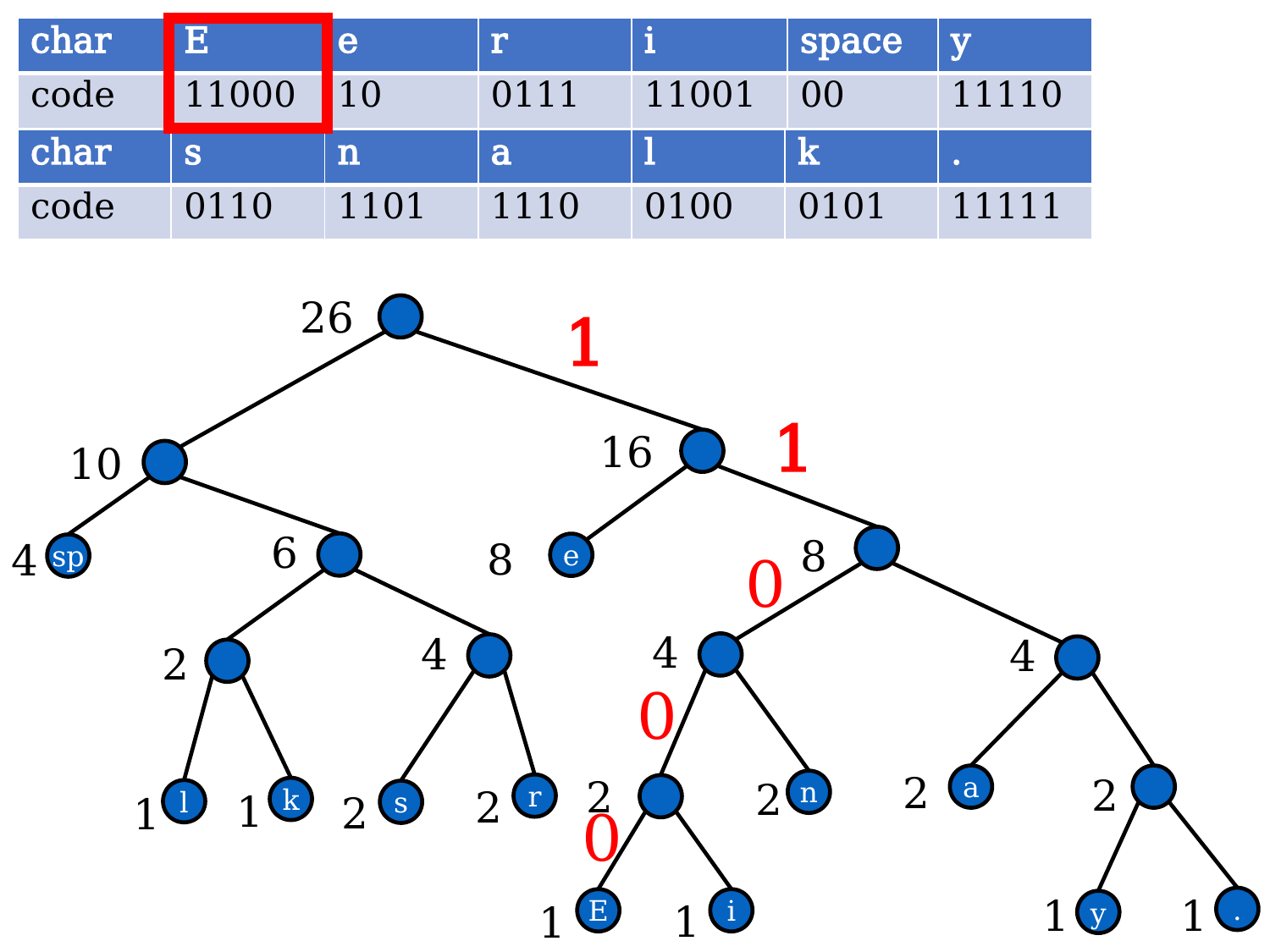

| char | E | e | r | i | space | y |
| --- | --- | --- | --- | --- | --- | --- |
| code | 11000 | 10 | 0111 | 11001 | 00 | 11110 |

| char | s | n | a | l | k | . |
| --- | --- | --- | --- | --- | --- | --- |
| code | 0110 | 1101 | 1110 | 0100 | 0101 | 11111 |
26

16

8

4

2

1
1
E
i
n
2
4

2
2

.
y
a
1
1
8
e
10

6

4

2
r
2
s
2

k
1
l
1
4
sp
1
1
0
0
0